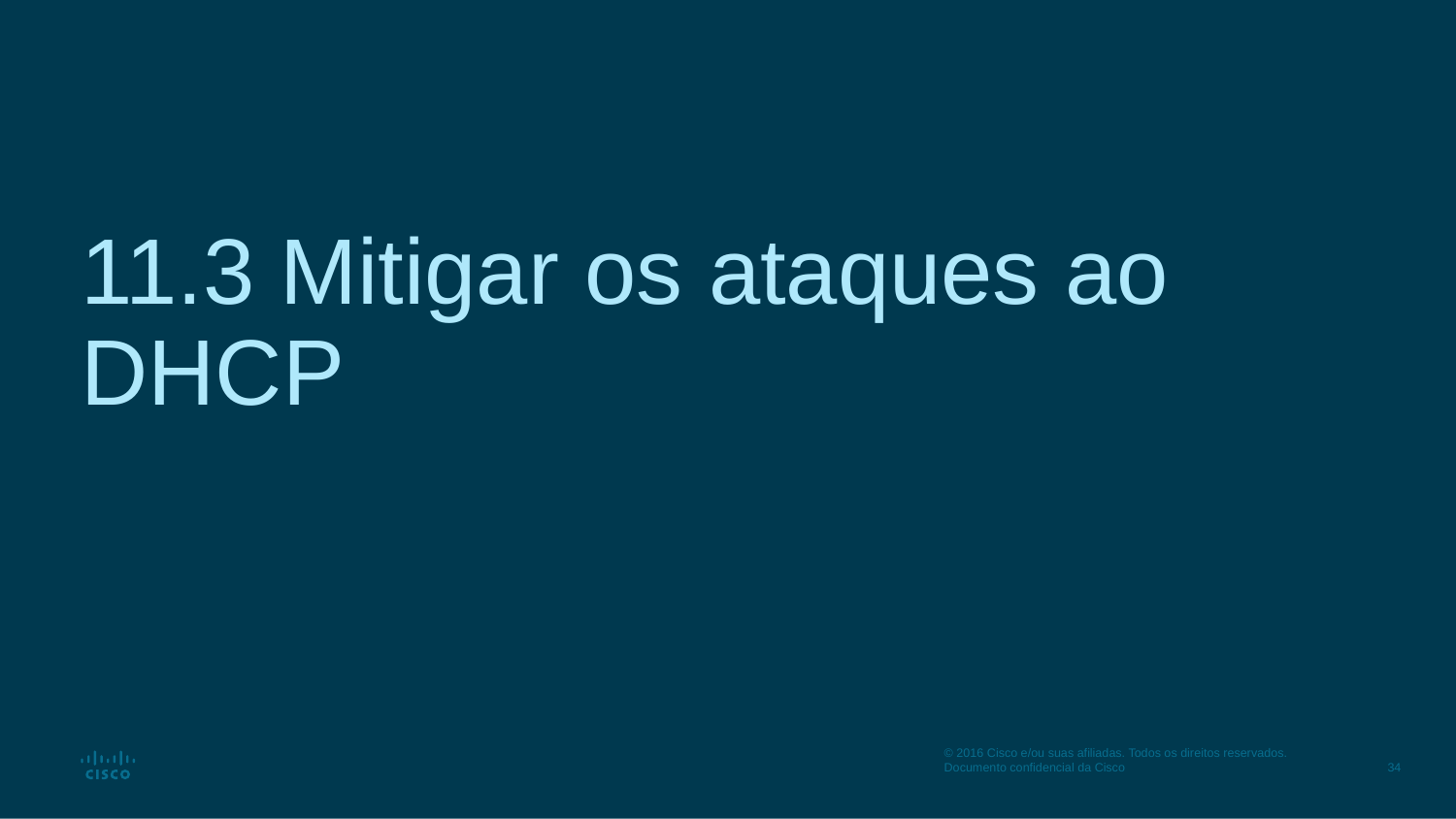

# 11.3 Mitigar os ataques ao DHCP